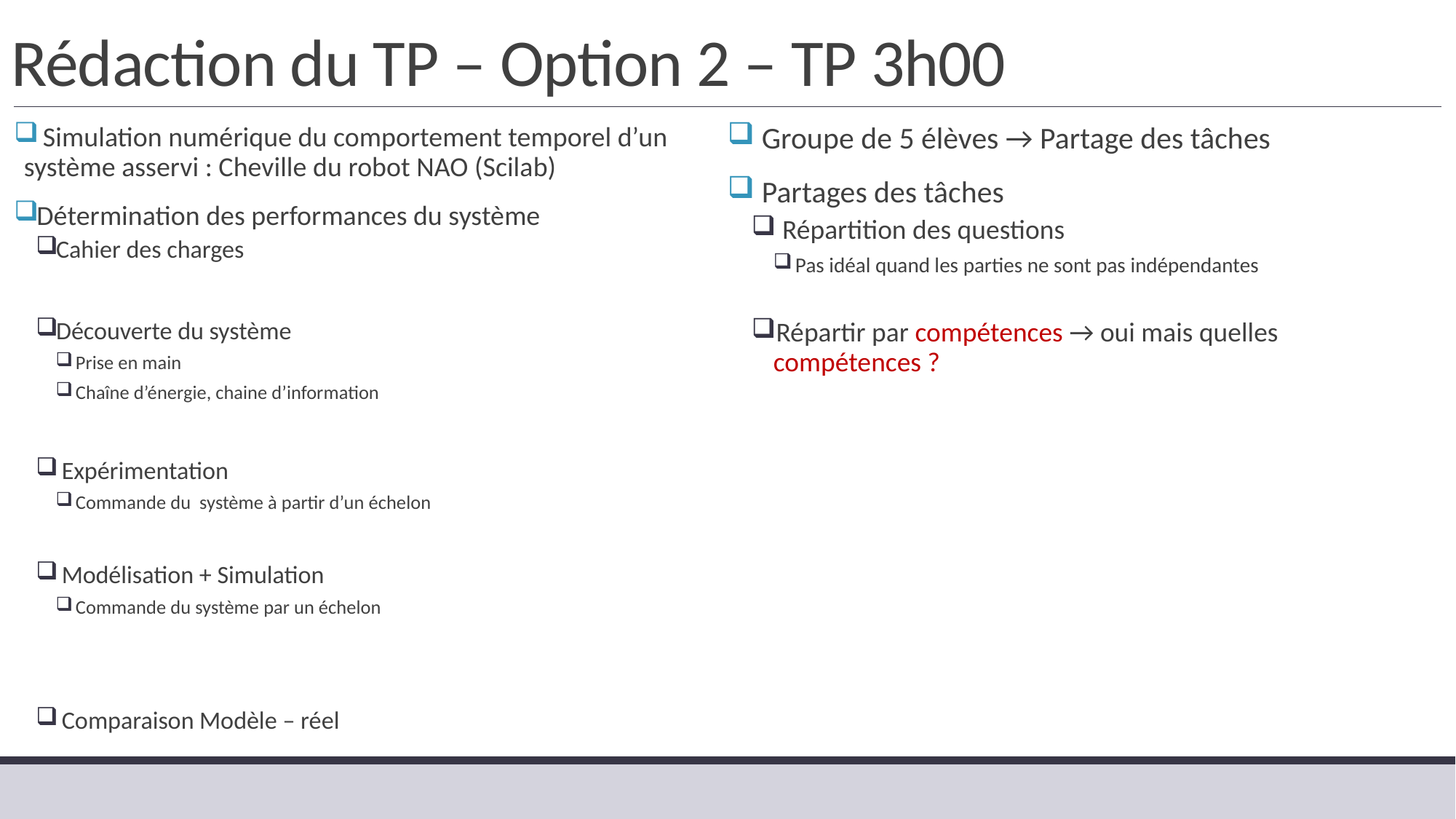

# Rédaction du TP – Option 2 – TP 3h00
 Simulation numérique du comportement temporel d’un système asservi : Cheville du robot NAO (Scilab)
Détermination des performances du système
Cahier des charges

Découverte du système
Prise en main
Chaîne d’énergie, chaine d’information

 Expérimentation
Commande du  système à partir d’un échelon

 Modélisation + Simulation
Commande du système par un échelon

 Comparaison Modèle – réel

 Groupe de 5 élèves → Partage des tâches
 Partages des tâches
 Répartition des questions
Pas idéal quand les parties ne sont pas indépendantes

Répartir par compétences → oui mais quelles compétences ?